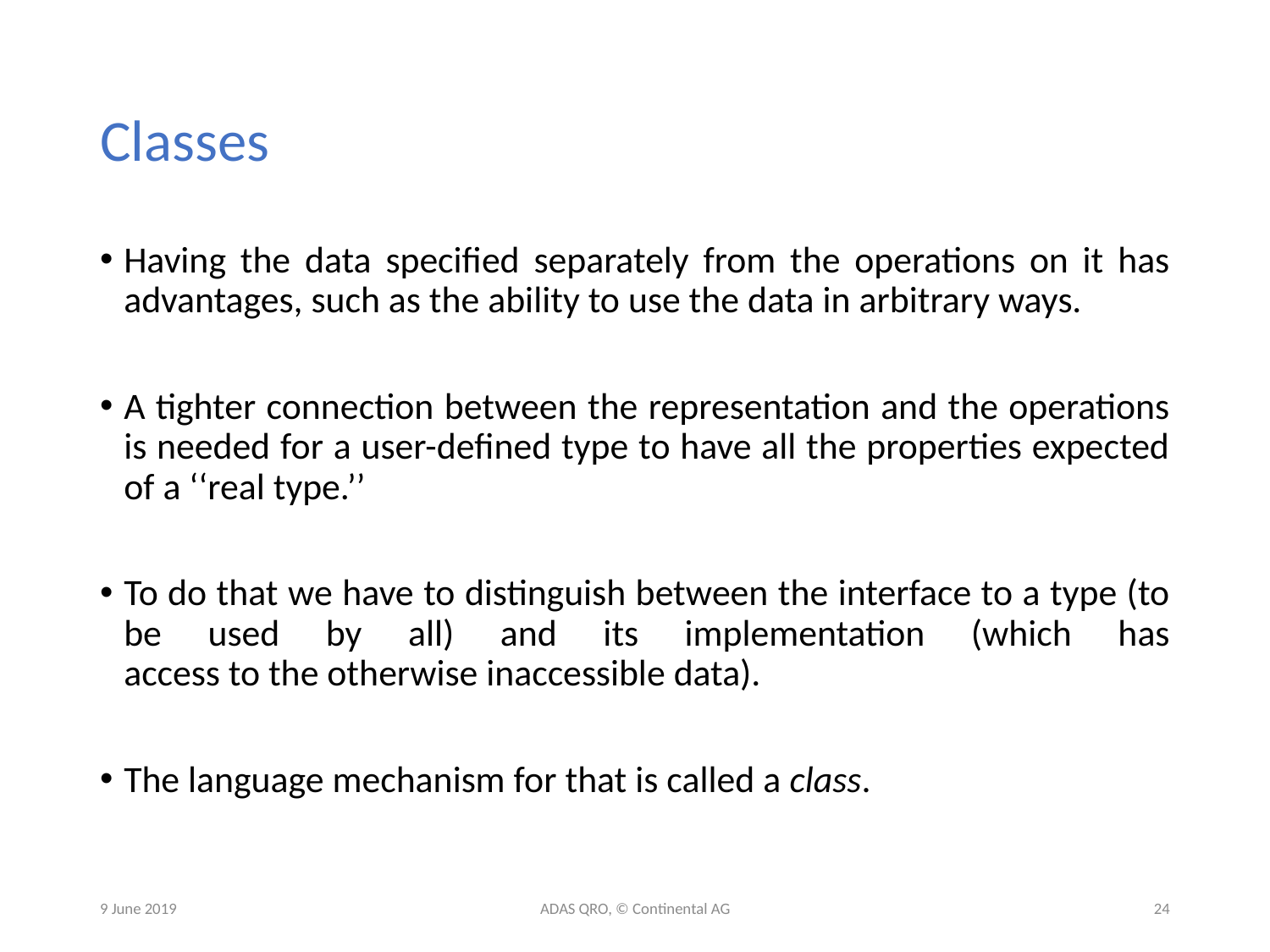

# Classes
Having the data specified separately from the operations on it has advantages, such as the ability to use the data in arbitrary ways.

A tighter connection between the representation and the operations is needed for a user-defined type to have all the properties expected of a ‘‘real type.’’

To do that we have to distinguish between the interface to a type (to be used by all) and its implementation (which has
access to the otherwise inaccessible data).

The language mechanism for that is called a class.
9 June 2019
ADAS QRO, © Continental AG
24